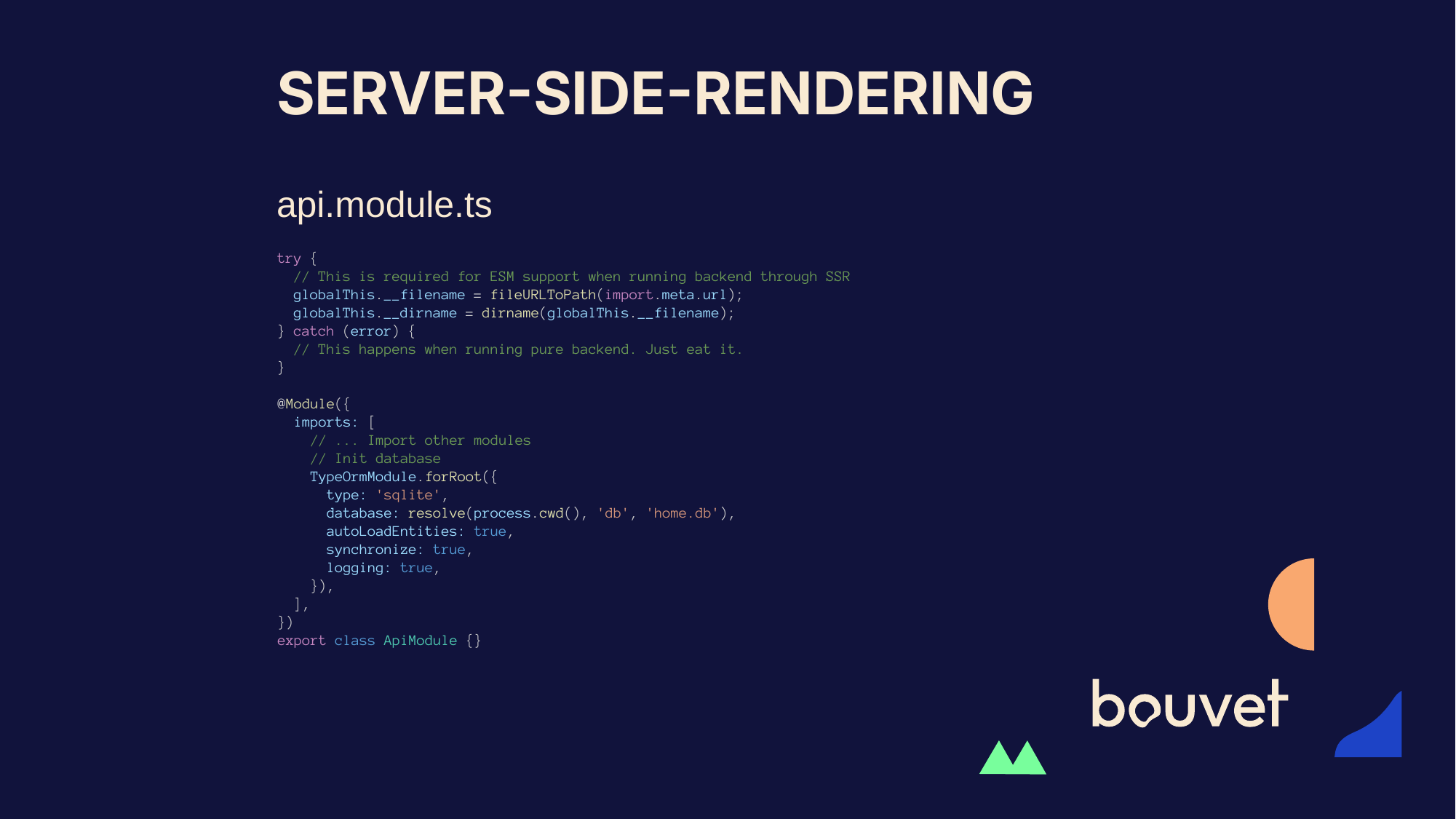

# Server-side-rendering
api.module.ts
try {
  // This is required for ESM support when running backend through SSR
  globalThis.__filename = fileURLToPath(import.meta.url);
  globalThis.__dirname = dirname(globalThis.__filename);
} catch (error) {
  // This happens when running pure backend. Just eat it.
}
@Module({
  imports: [
    // ... Import other modules
    // Init database
    TypeOrmModule.forRoot({
      type: 'sqlite',
      database: resolve(process.cwd(), 'db', 'home.db'),
      autoLoadEntities: true,
      synchronize: true,
      logging: true,
    }),
  ],
})
export class ApiModule {}